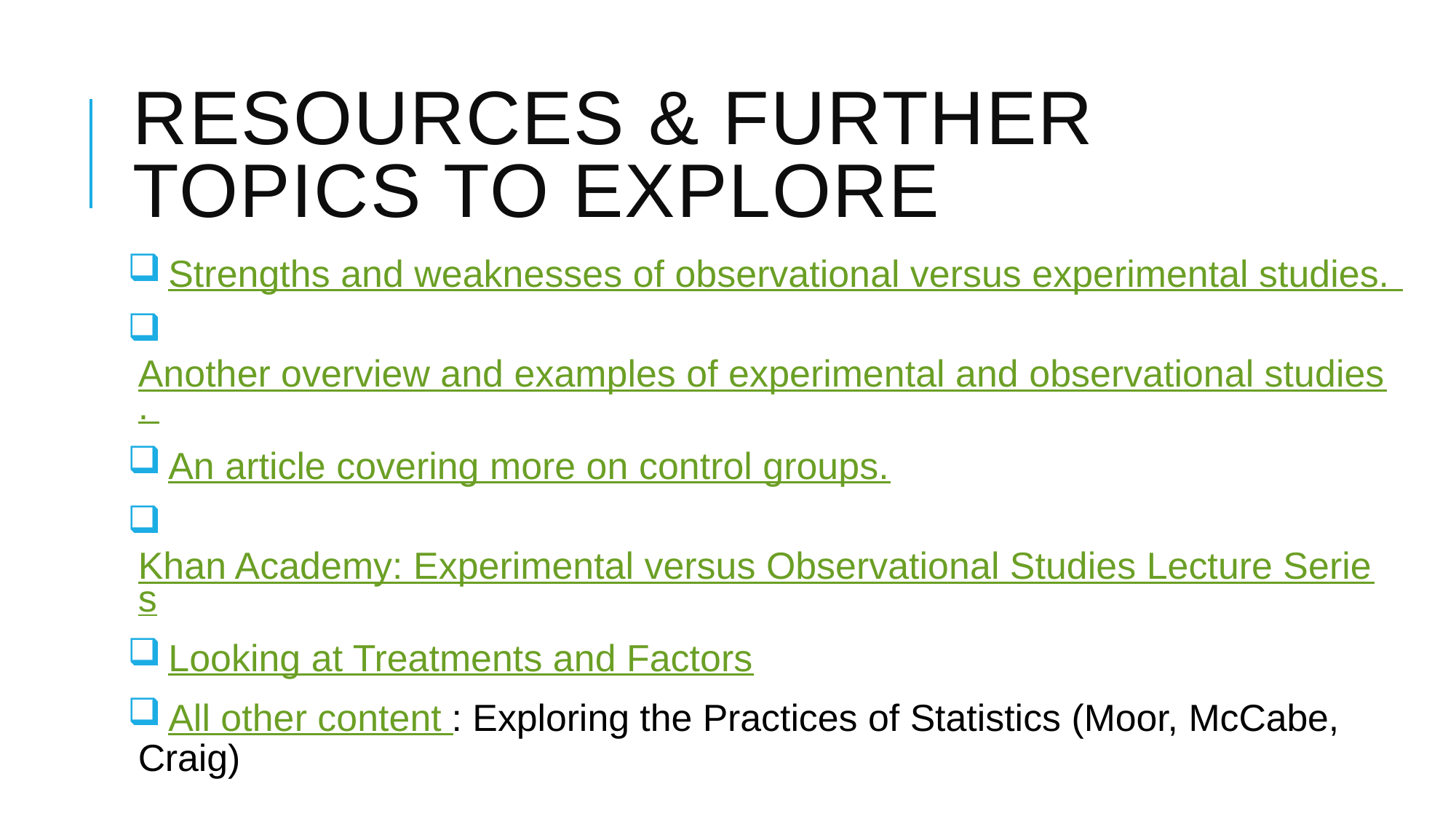

# Resources & Further topics To explore
 Strengths and weaknesses of observational versus experimental studies.
 Another overview and examples of experimental and observational studies.
 An article covering more on control groups.
 Khan Academy: Experimental versus Observational Studies Lecture Series
 Looking at Treatments and Factors
 All other content : Exploring the Practices of Statistics (Moor, McCabe, Craig)